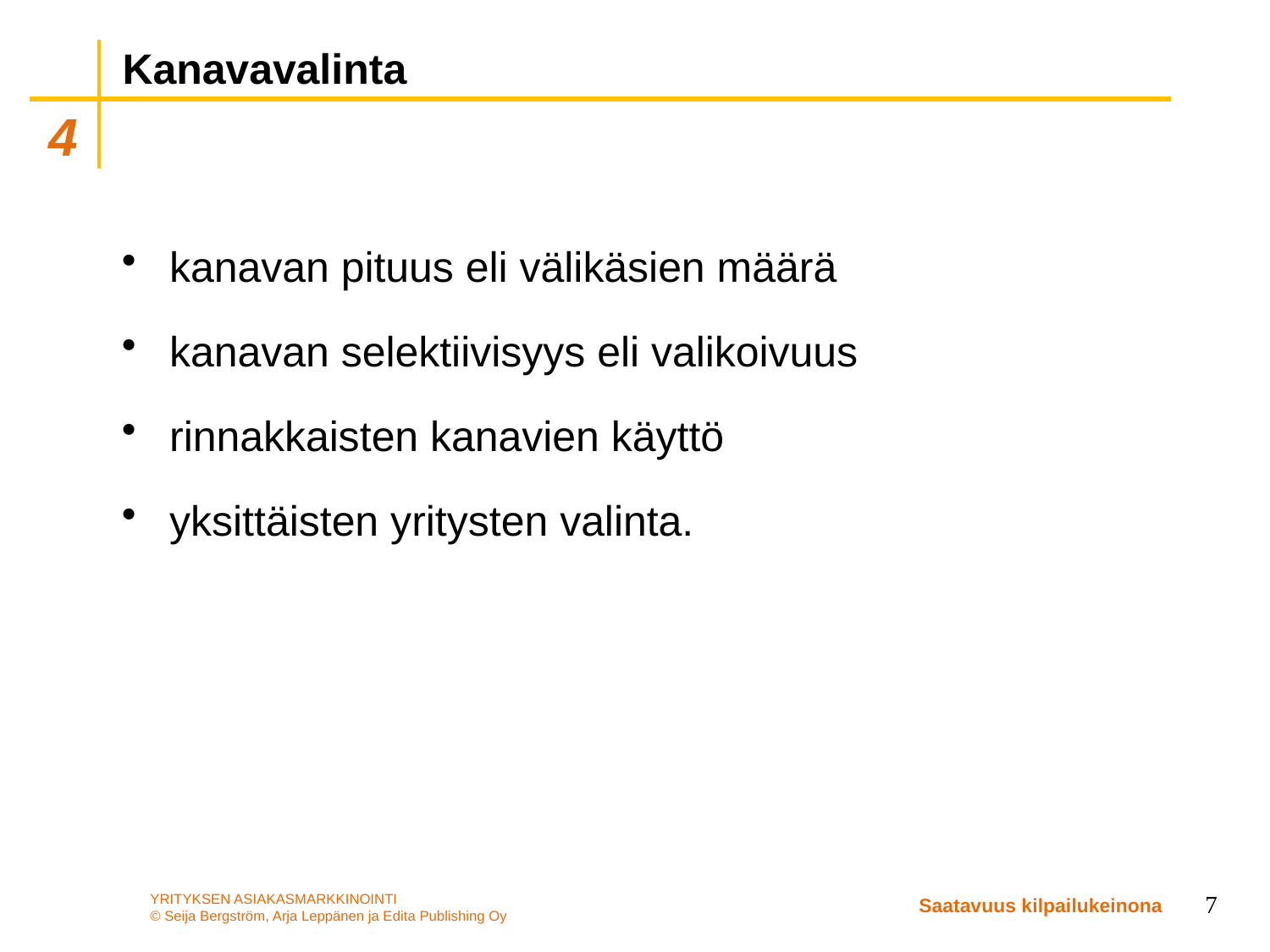

# Kanavavalinta
kanavan pituus eli välikäsien määrä
kanavan selektiivisyys eli valikoivuus
rinnakkaisten kanavien käyttö
yksittäisten yritysten valinta.

7